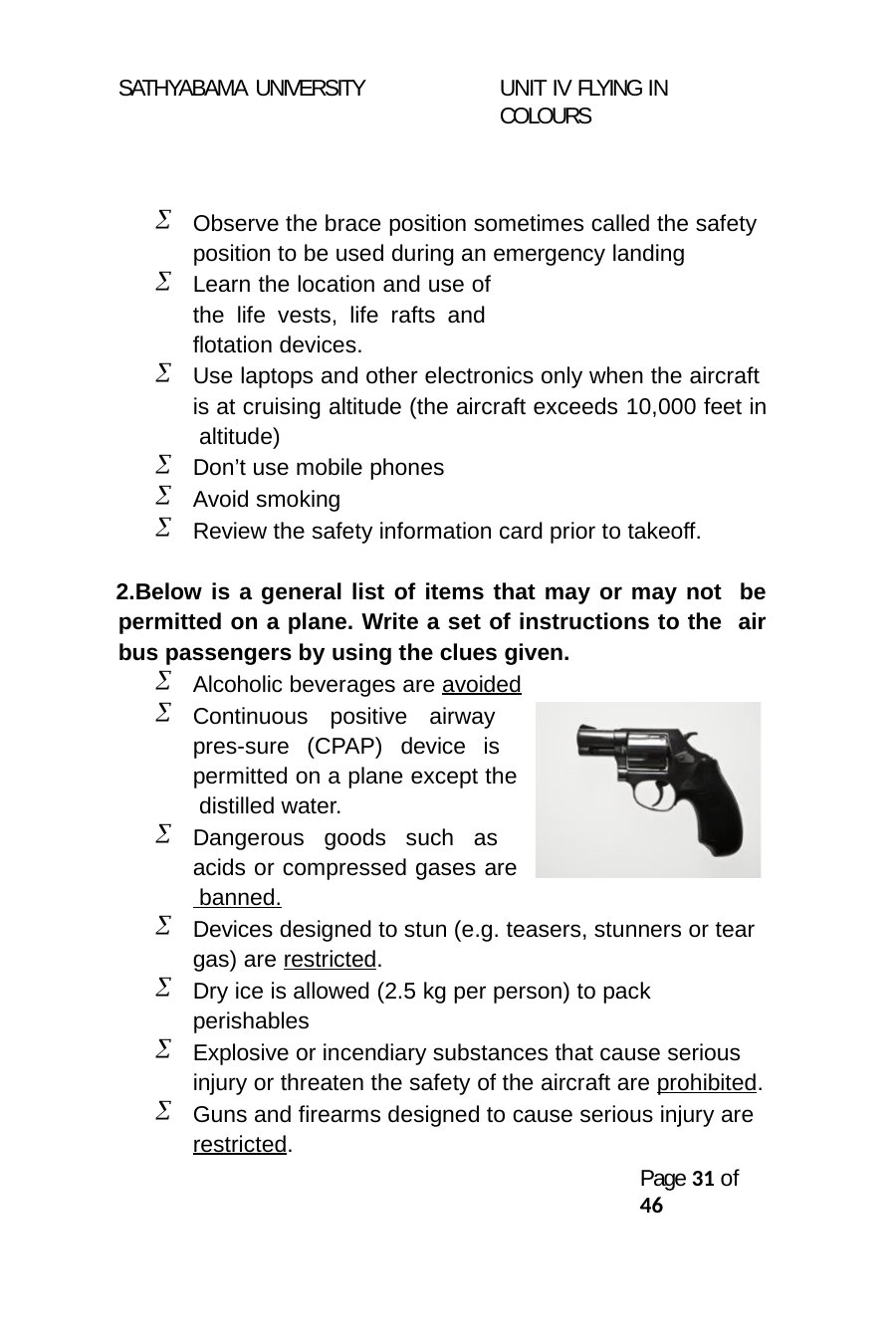

SATHYABAMA UNIVERSITY
UNIT IV FLYING IN COLOURS
Observe the brace position sometimes called the safety  position to be used during an emergency landing
Learn the location and use of  the life vests, life rafts and  flotation devices.
Use laptops and other electronics only when the aircraft  is at cruising altitude (the aircraft exceeds 10,000 feet in  altitude)
Don’t use mobile phones
Avoid smoking
Review the safety information card prior to takeoff.

Below is a general list of items that may or may not  be permitted on a plane. Write a set of instructions to the  air bus passengers by using the clues given.
Alcoholic beverages are avoided
Continuous positive airway  pres-sure (CPAP) device is  permitted on a plane except the  distilled water.
Dangerous goods such as  acids or compressed gases are  banned.
Devices designed to stun (e.g. teasers, stunners or tear  gas) are restricted.
Dry ice is allowed (2.5 kg per person) to pack  perishables
Explosive or incendiary substances that cause serious  injury or threaten the safety of the aircraft are prohibited.
Guns and firearms designed to cause serious injury are  restricted.

Page 31 of 46